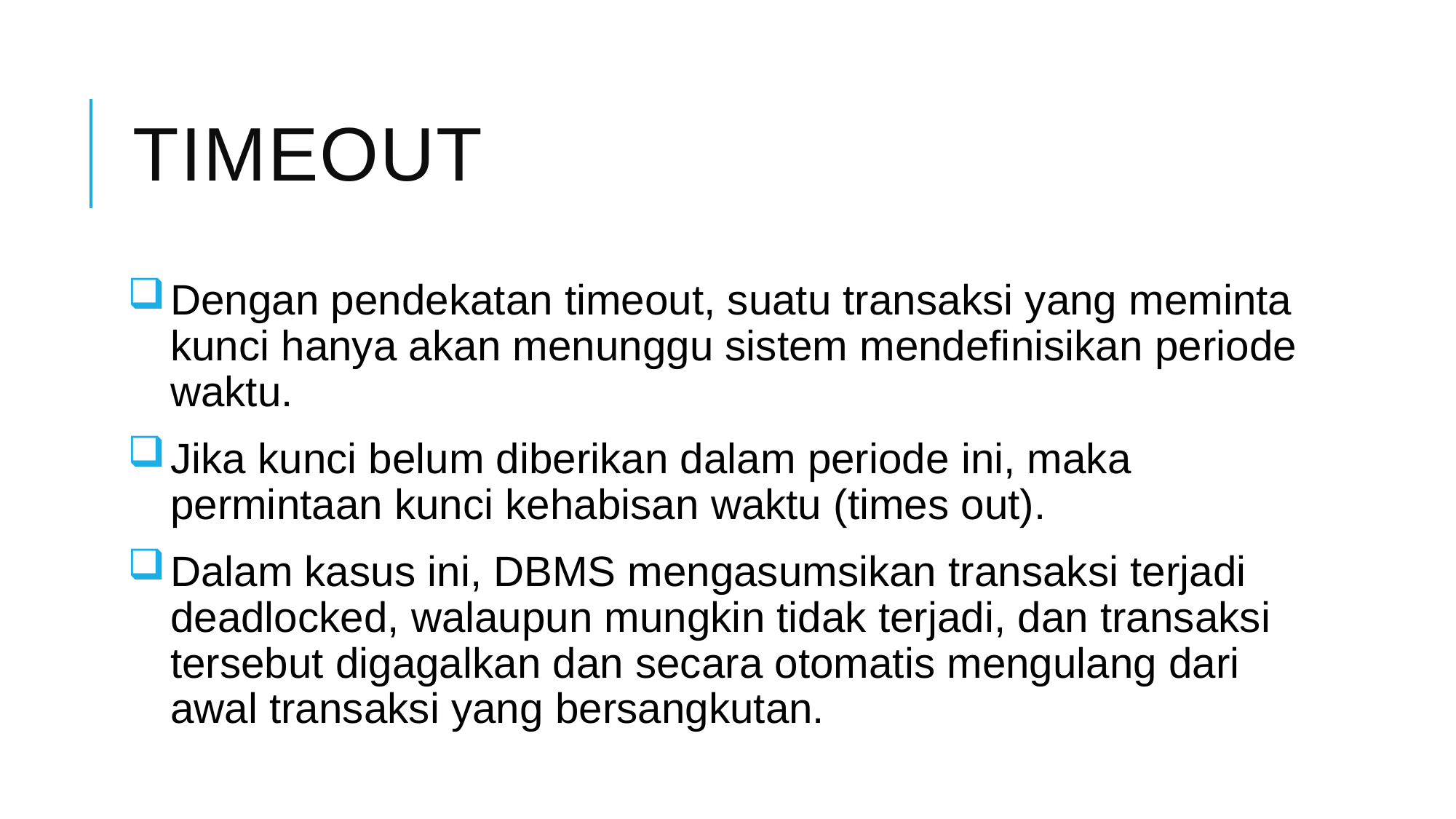

# Timeout
Dengan pendekatan timeout, suatu transaksi yang meminta kunci hanya akan menunggu sistem mendefinisikan periode waktu.
Jika kunci belum diberikan dalam periode ini, maka permintaan kunci kehabisan waktu (times out).
Dalam kasus ini, DBMS mengasumsikan transaksi terjadi deadlocked, walaupun mungkin tidak terjadi, dan transaksi tersebut digagalkan dan secara otomatis mengulang dari awal transaksi yang bersangkutan.